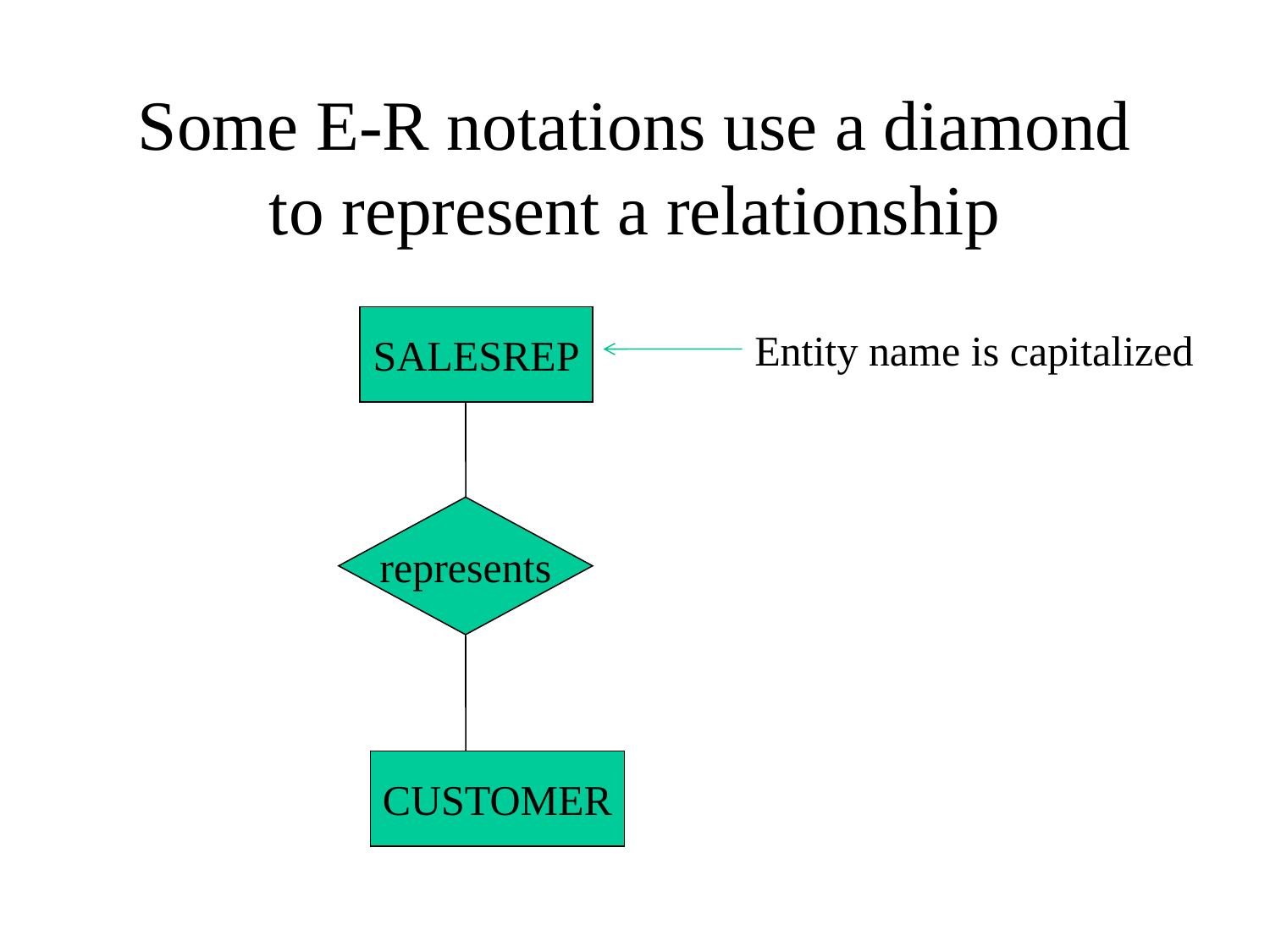

# Some E-R notations use a diamond to represent a relationship
SALESREP
Entity name is capitalized

represents

CUSTOMER